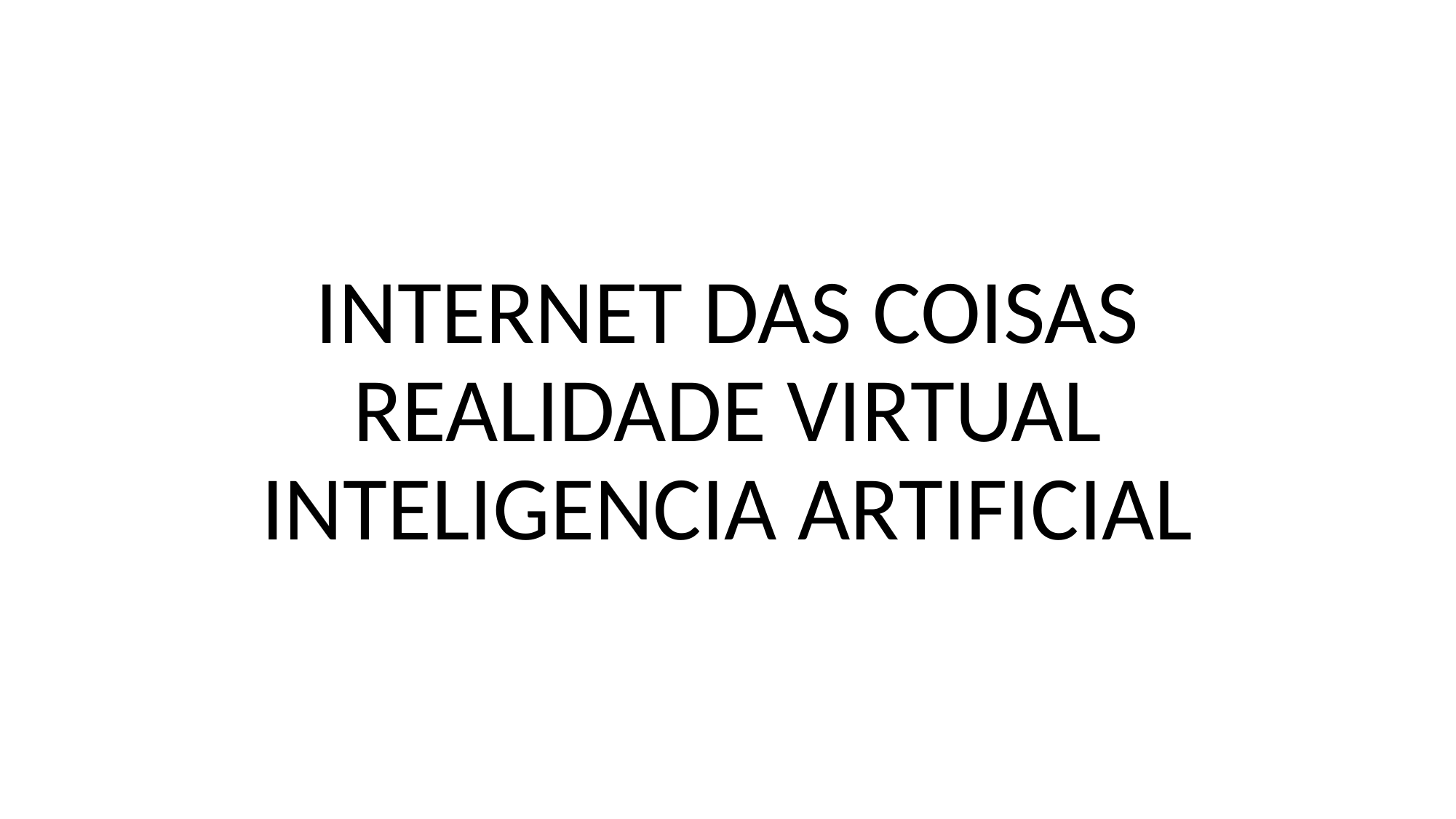

# INTERNET DAS COISAS REALIDADE VIRTUAL INTELIGENCIA ARTIFICIAL